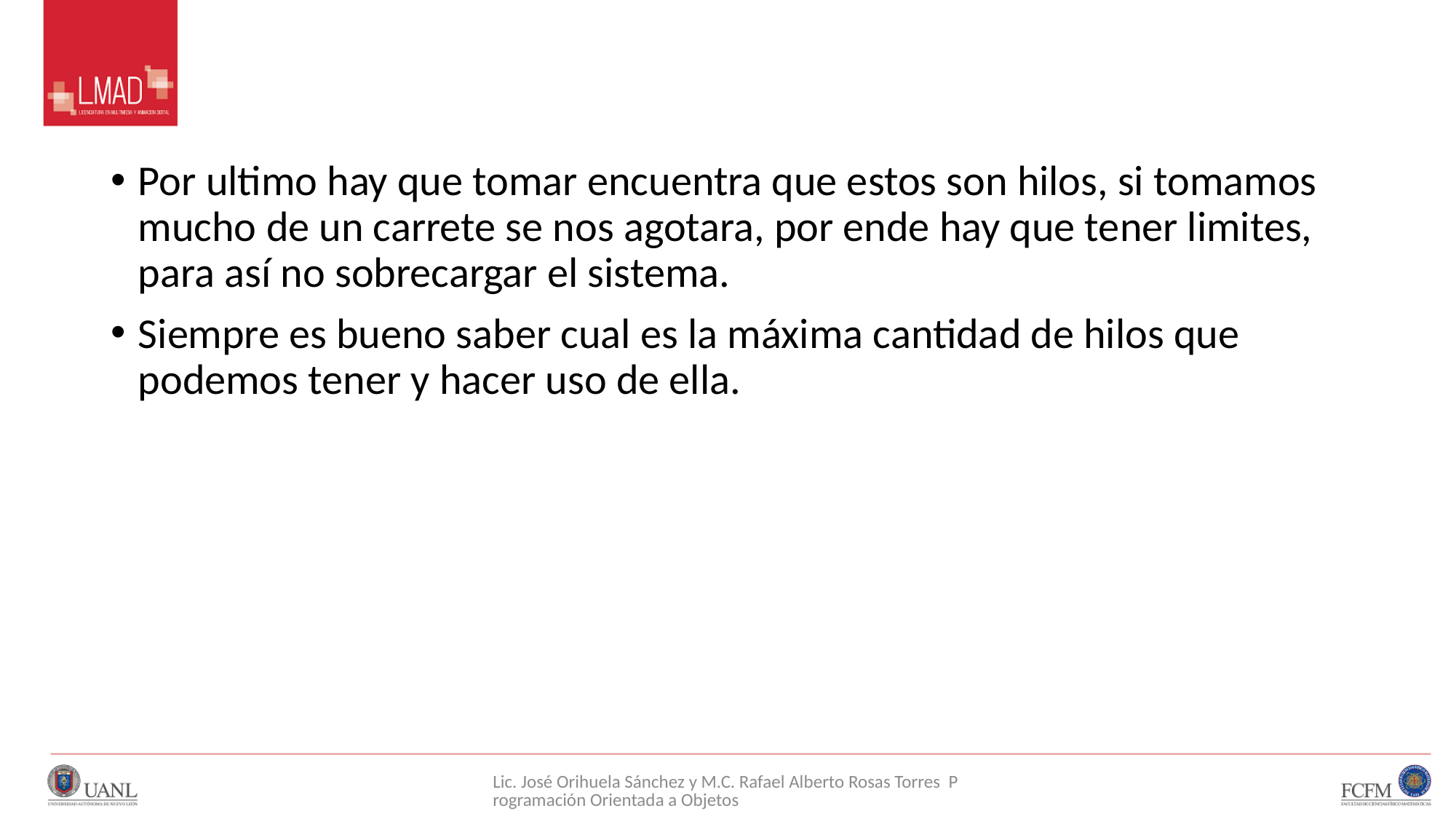

#
Por ultimo hay que tomar encuentra que estos son hilos, si tomamos mucho de un carrete se nos agotara, por ende hay que tener limites, para así no sobrecargar el sistema.
Siempre es bueno saber cual es la máxima cantidad de hilos que podemos tener y hacer uso de ella.
Lic. José Orihuela Sánchez y M.C. Rafael Alberto Rosas Torres  Programación Orientada a Objetos